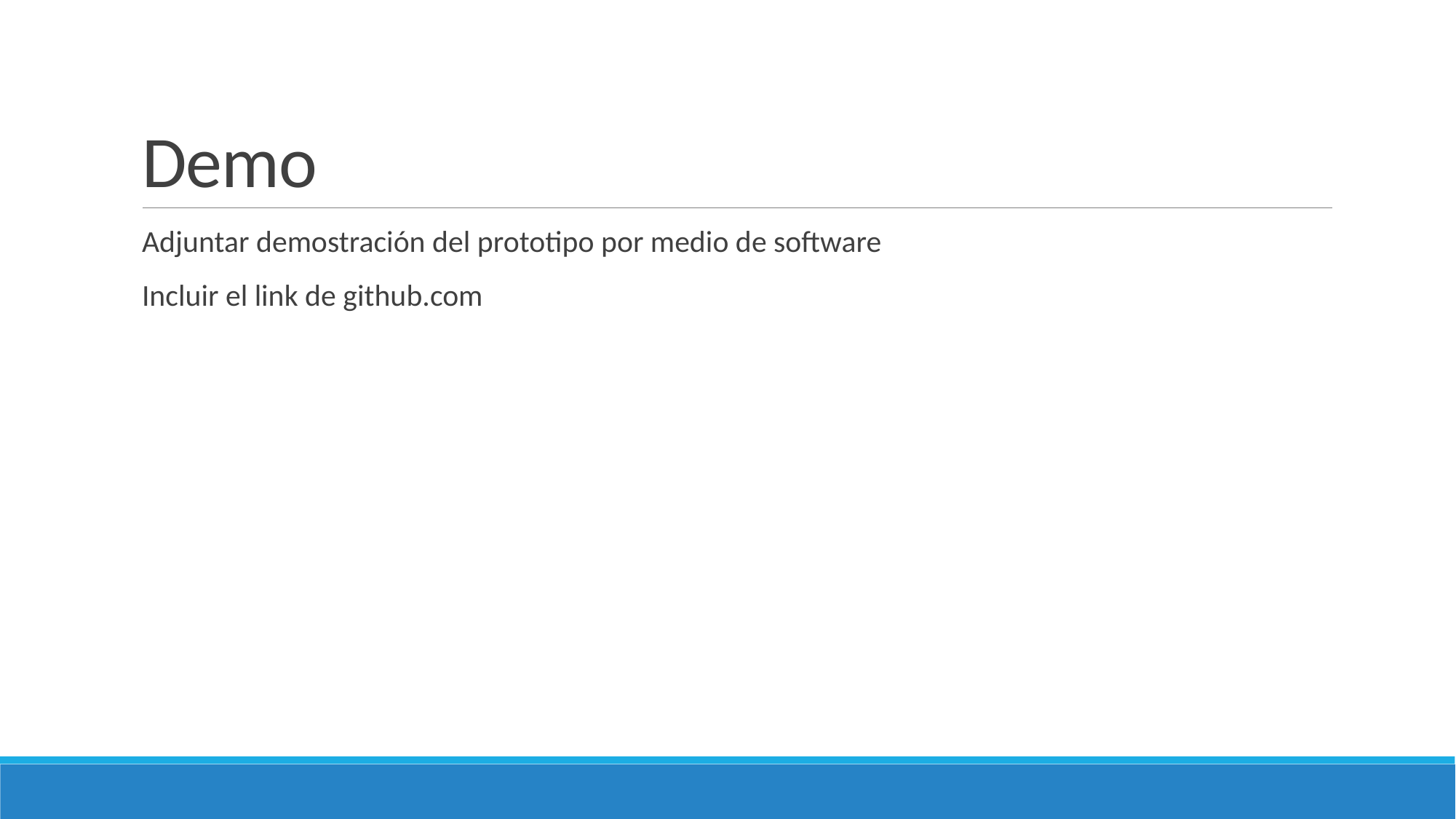

# Demo
Adjuntar demostración del prototipo por medio de software
Incluir el link de github.com